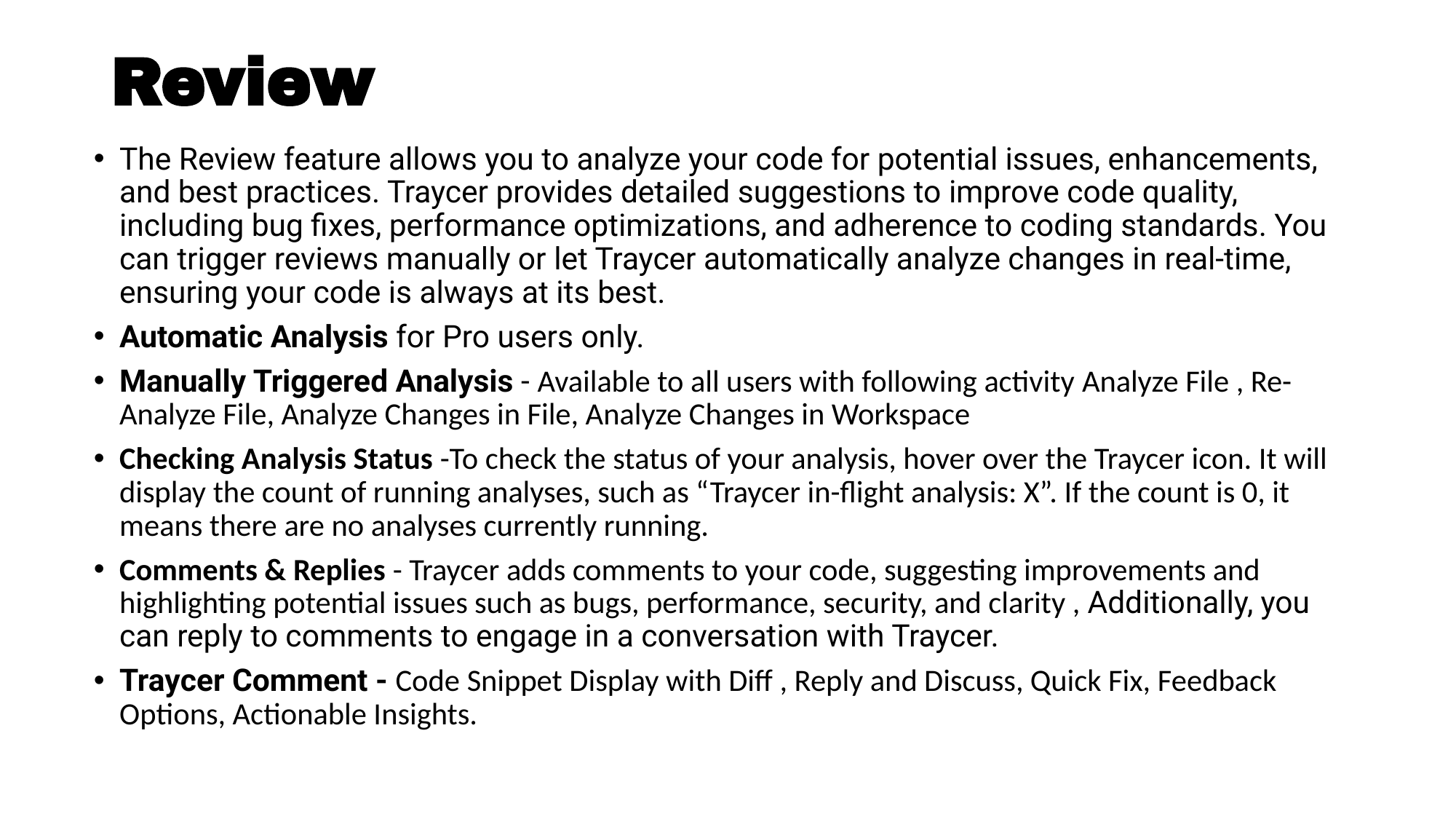

# Review
The Review feature allows you to analyze your code for potential issues, enhancements, and best practices. Traycer provides detailed suggestions to improve code quality, including bug fixes, performance optimizations, and adherence to coding standards. You can trigger reviews manually or let Traycer automatically analyze changes in real-time, ensuring your code is always at its best.
Automatic Analysis for Pro users only.
Manually Triggered Analysis - Available to all users with following activity Analyze File , Re-Analyze File, Analyze Changes in File, Analyze Changes in Workspace
Checking Analysis Status -To check the status of your analysis, hover over the Traycer icon. It will display the count of running analyses, such as “Traycer in-flight analysis: X”. If the count is 0, it means there are no analyses currently running.
Comments & Replies - Traycer adds comments to your code, suggesting improvements and highlighting potential issues such as bugs, performance, security, and clarity , Additionally, you can reply to comments to engage in a conversation with Traycer.
Traycer Comment - Code Snippet Display with Diff , Reply and Discuss, Quick Fix, Feedback Options, Actionable Insights.